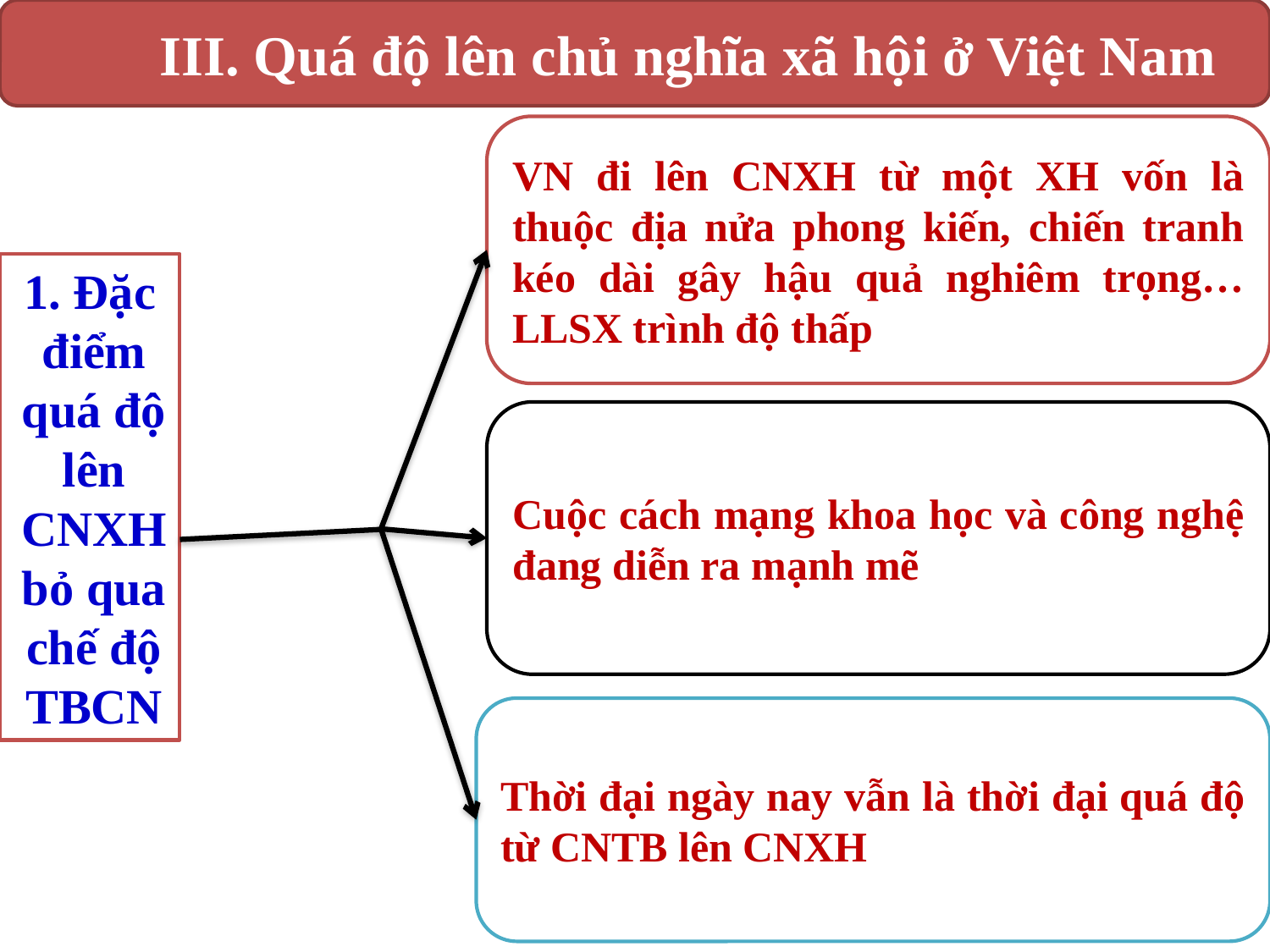

III. Quá độ lên chủ nghĩa xã hội ở Việt Nam
VN đi lên CNXH từ một XH vốn là thuộc địa nửa phong kiến, chiến tranh kéo dài gây hậu quả nghiêm trọng… LLSX trình độ thấp
1. Đặc điểm quá độ lên CNXH bỏ qua chế độ TBCN
Cuộc cách mạng khoa học và công nghệ đang diễn ra mạnh mẽ
Thời đại ngày nay vẫn là thời đại quá độ từ CNTB lên CNXH